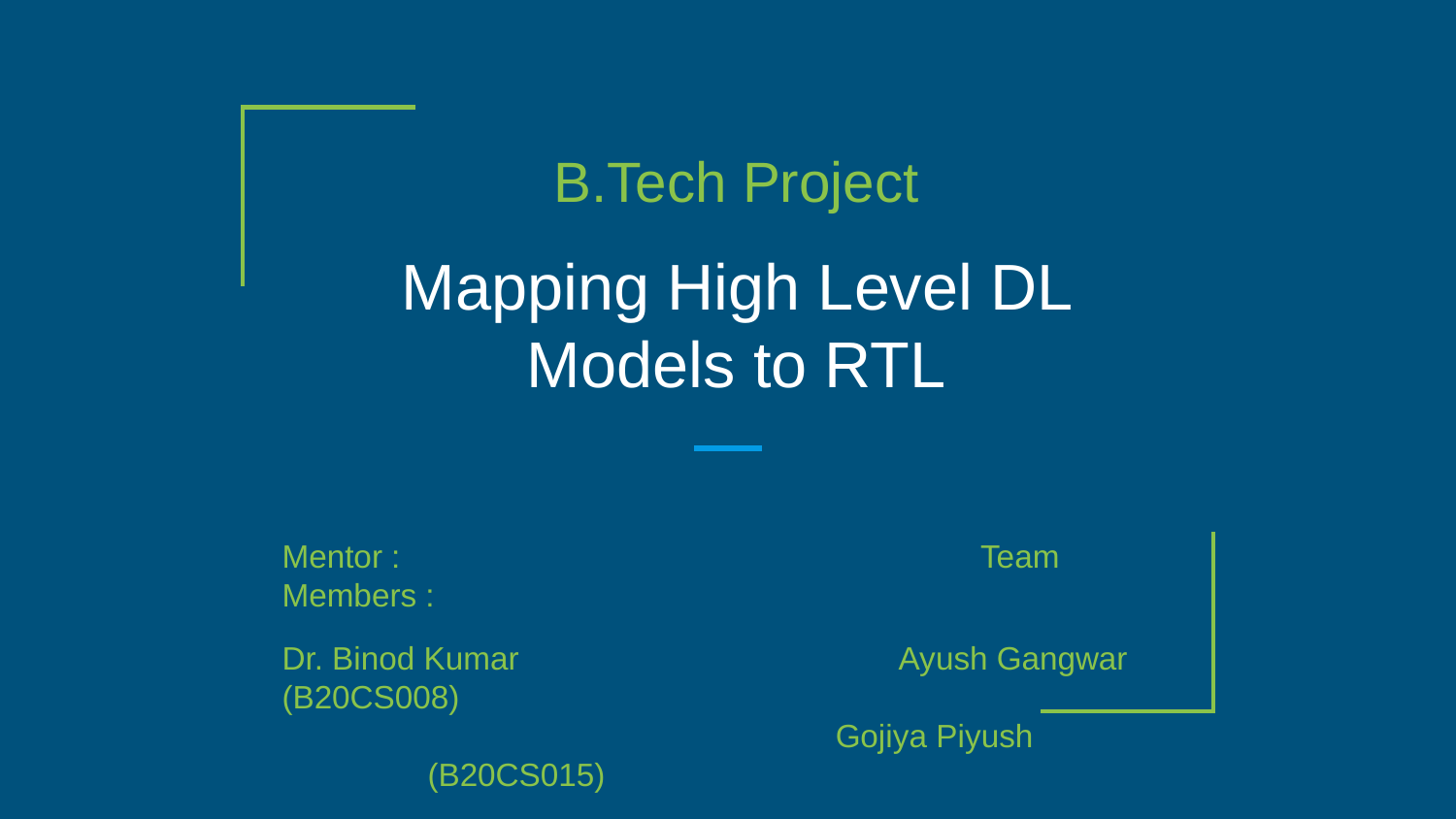

B.Tech Project
# Mapping High Level DL Models to RTL
Mentor : 			    	             Team Members :

Dr. Binod Kumar			    Ayush Gangwar (B20CS008)
		             Gojiya Piyush (B20CS015)